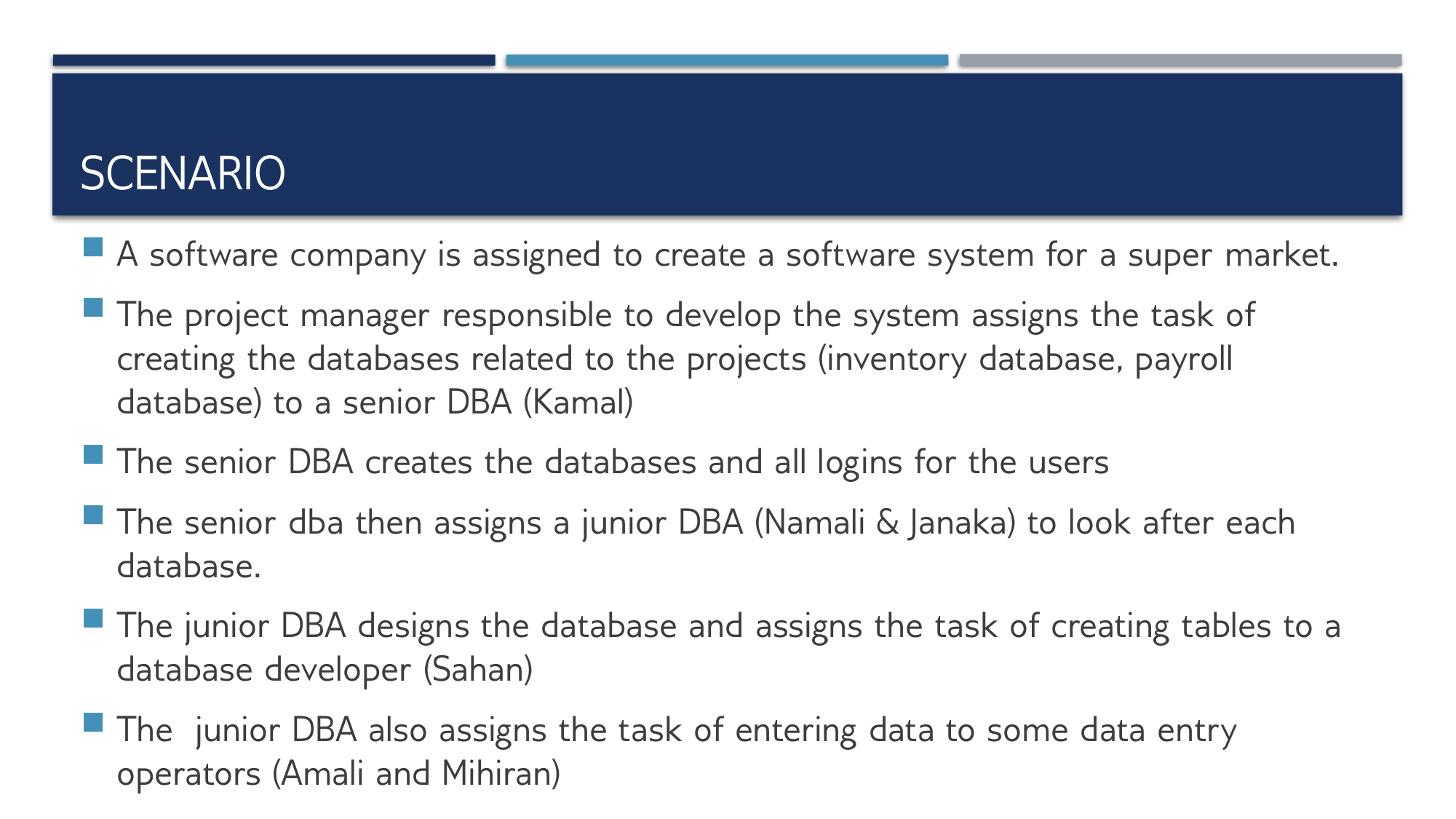

# Scenario
A software company is assigned to create a software system for a super market.
The project manager responsible to develop the system assigns the task of creating the databases related to the projects (inventory database, payroll database) to a senior DBA (Kamal)
The senior DBA creates the databases and all logins for the users
The senior dba then assigns a junior DBA (Namali & Janaka) to look after each database.
The junior DBA designs the database and assigns the task of creating tables to a database developer (Sahan)
The  junior DBA also assigns the task of entering data to some data entry operators (Amali and Mihiran)